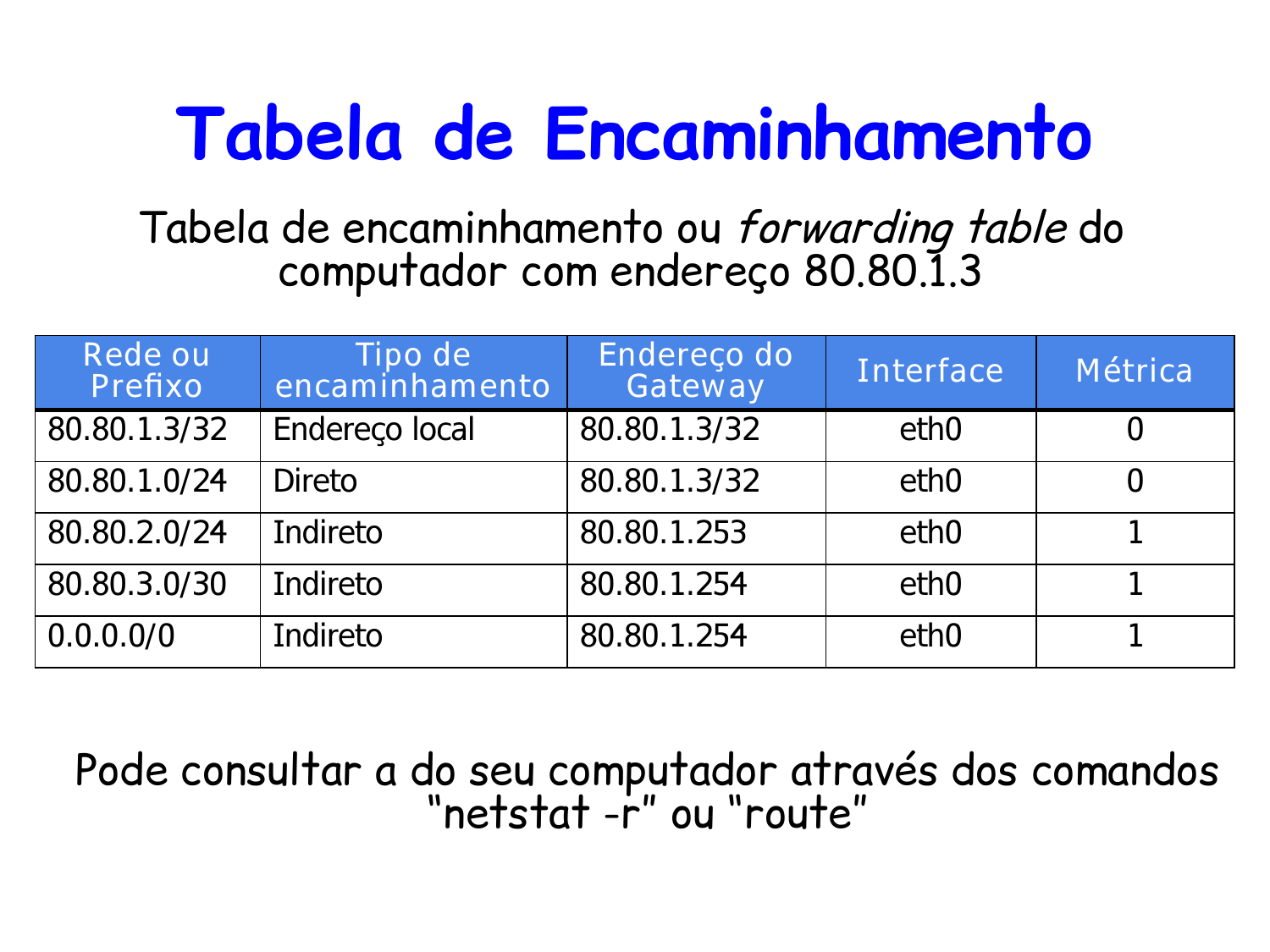

# Tabela de Encaminhamento
Tabela de encaminhamento ou forwarding table do computador com endereço 80.80.1.3

| Rede ou Prefixo | Tipo de encaminhamento | Endereço do Gateway | Interface | Métrica |
| --- | --- | --- | --- | --- |
| 80.80.1.3/32 | Endereço local | 80.80.1.3/32 | eth0 | 0 |
| 80.80.1.0/24 | Direto | 80.80.1.3/32 | eth0 | 0 |
| 80.80.2.0/24 | Indireto | 80.80.1.253 | eth0 | 1 |
| 80.80.3.0/30 | Indireto | 80.80.1.254 | eth0 | 1 |
| 0.0.0.0/0 | Indireto | 80.80.1.254 | eth0 | 1 |
Pode consultar a do seu computador através dos comandos “netstat -r” ou “route”